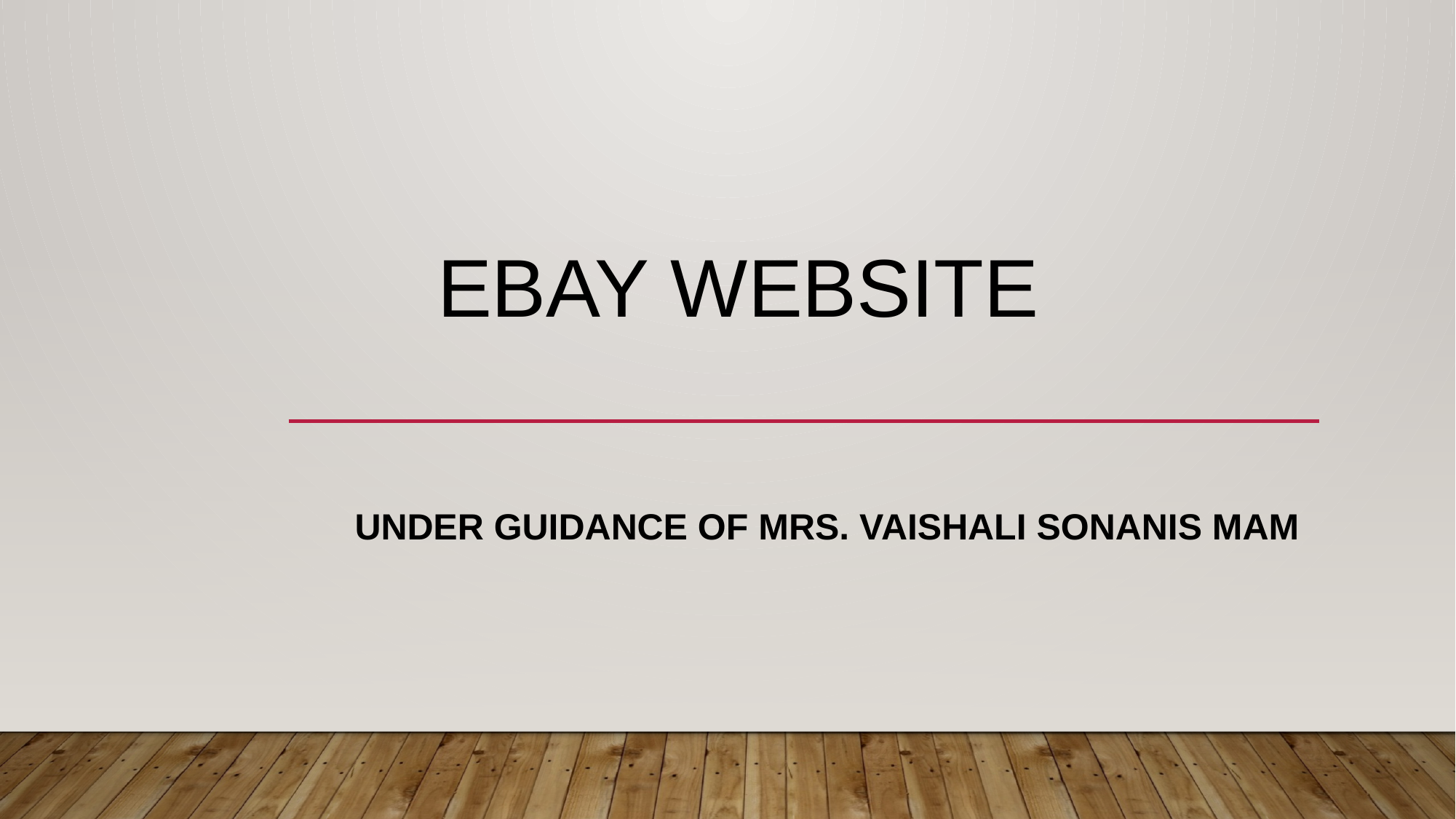

# eBay website
Under Guidance of Mrs. Vaishali sonanis mam